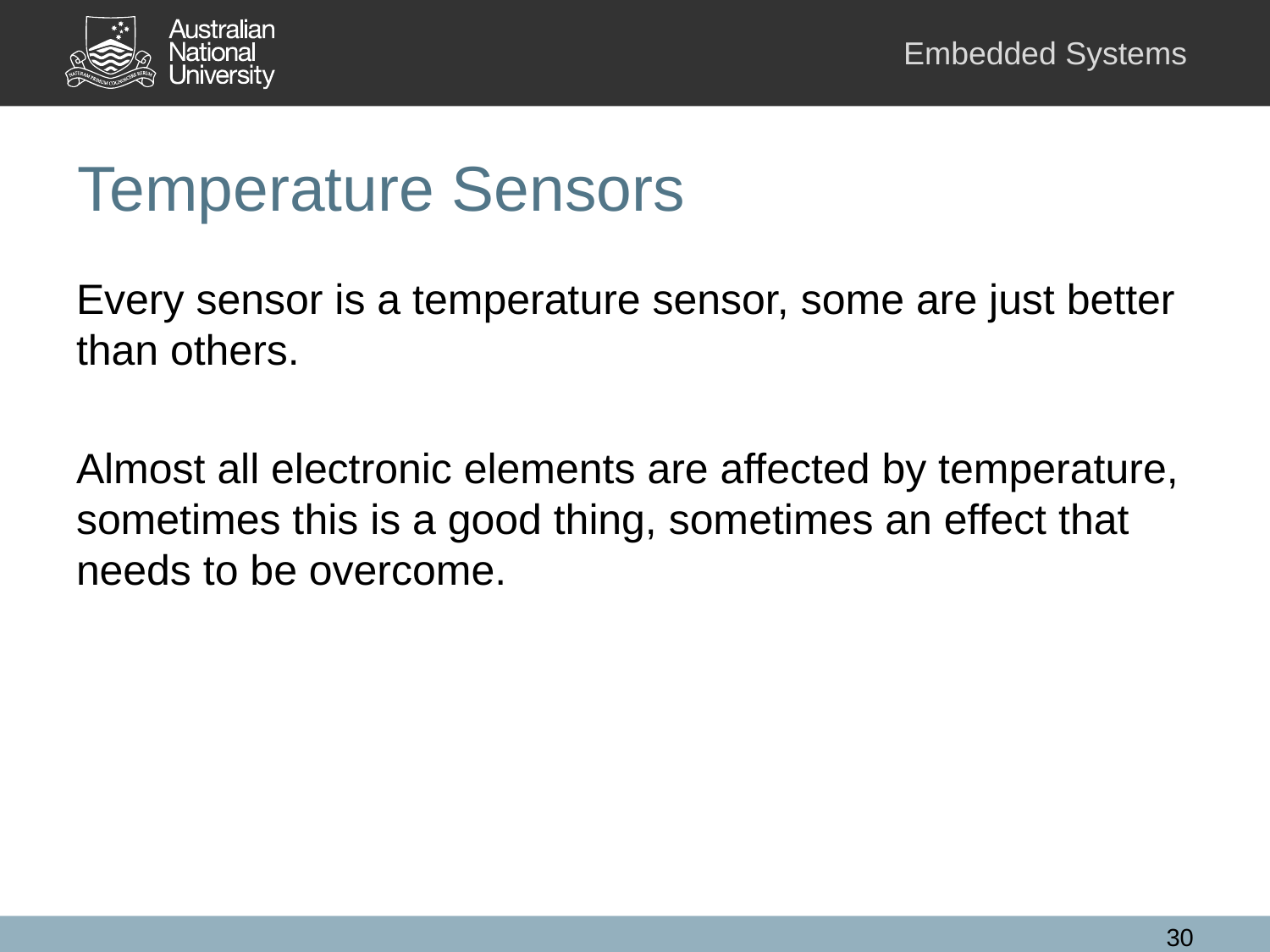

# Temperature Sensors
Every sensor is a temperature sensor, some are just better than others.

Almost all electronic elements are affected by temperature, sometimes this is a good thing, sometimes an effect that needs to be overcome.
30